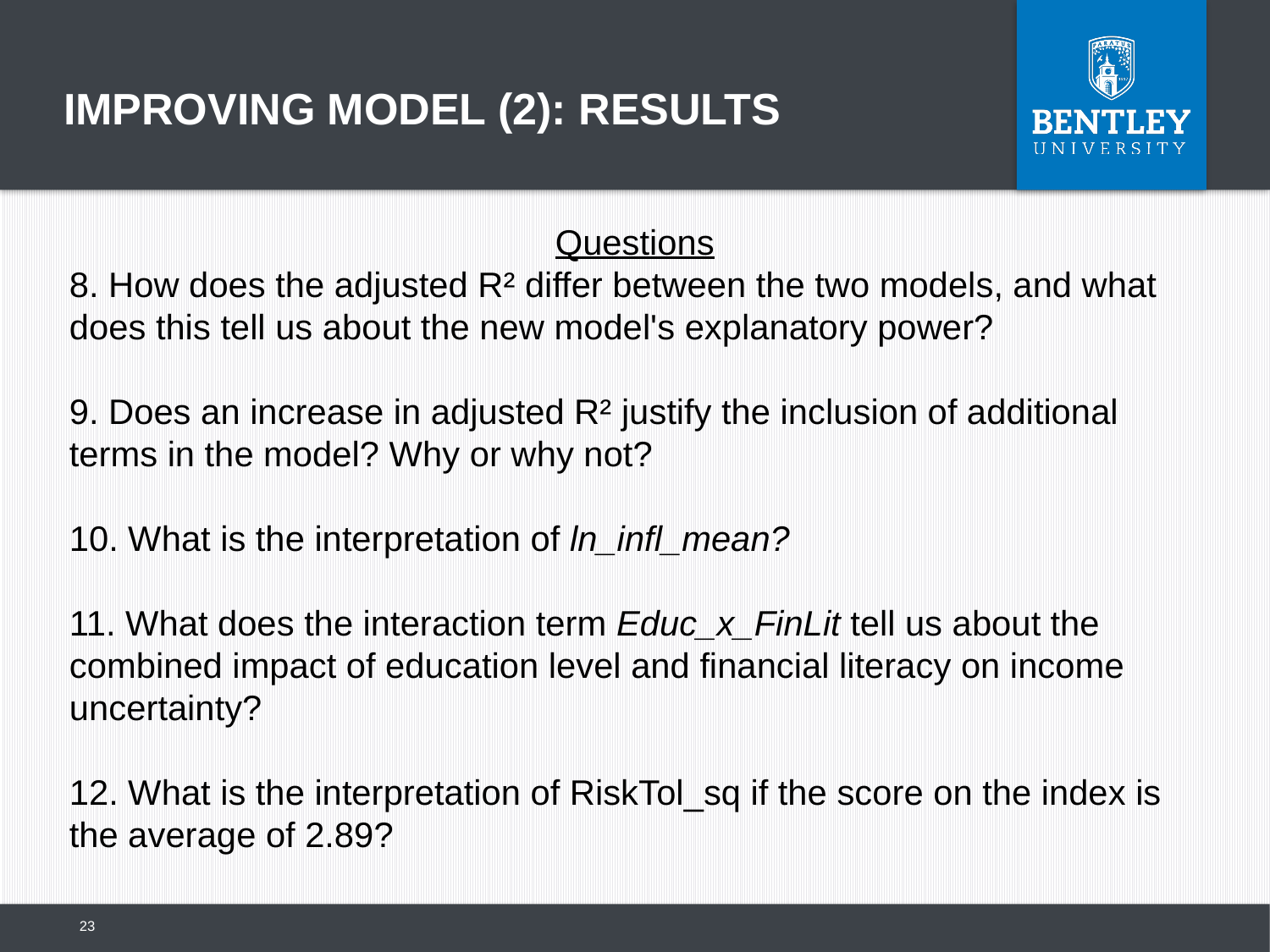

# Improving model (2): Results
Questions
8. How does the adjusted R² differ between the two models, and what does this tell us about the new model's explanatory power?

9. Does an increase in adjusted R² justify the inclusion of additional terms in the model? Why or why not?

10. What is the interpretation of ln_infl_mean?

11. What does the interaction term Educ_x_FinLit tell us about the combined impact of education level and financial literacy on income uncertainty?

12. What is the interpretation of RiskTol_sq if the score on the index is the average of 2.89?
23